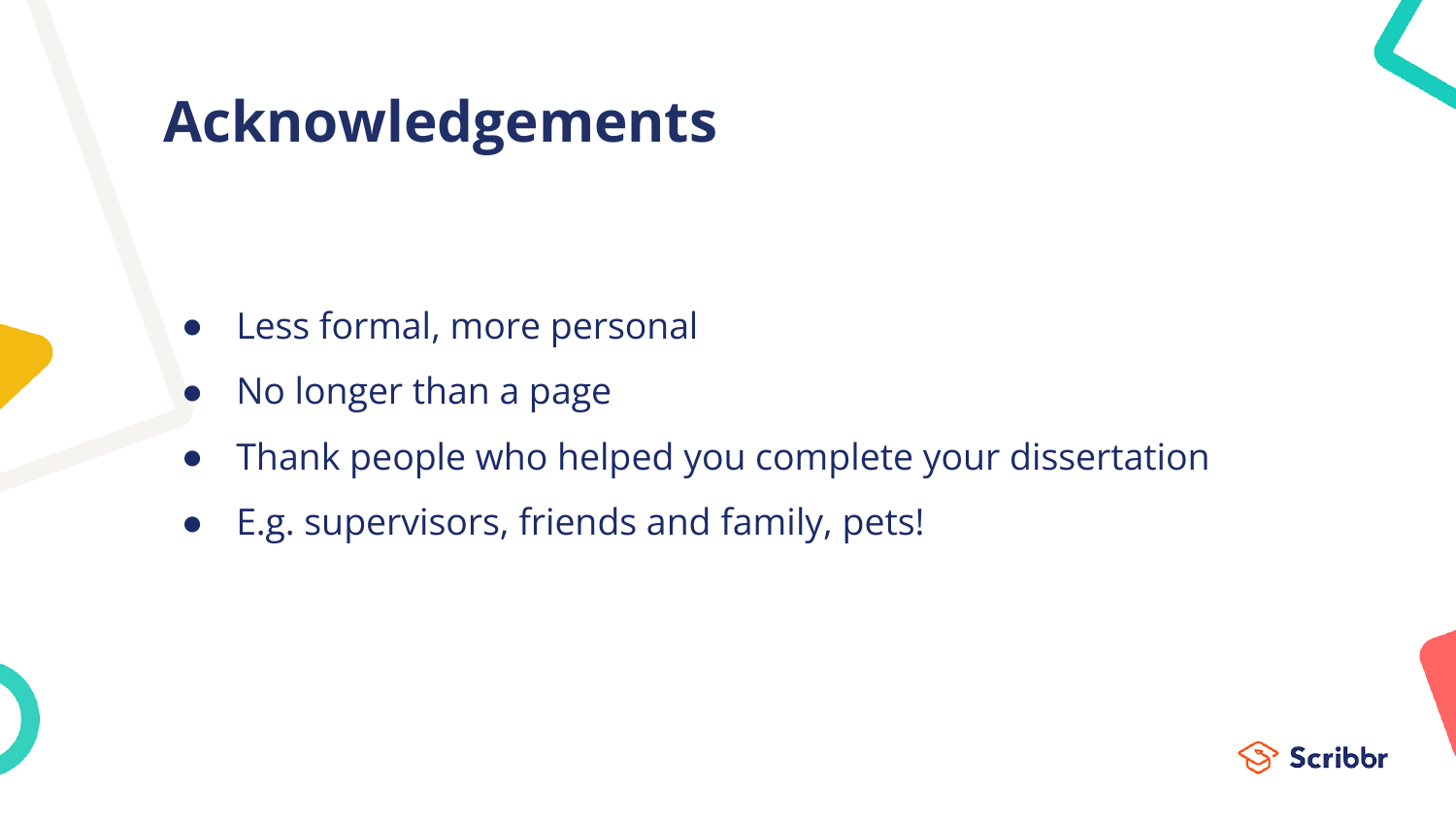

# Acknowledgements
Less formal, more personal
No longer than a page
Thank people who helped you complete your dissertation
E.g. supervisors, friends and family, pets!